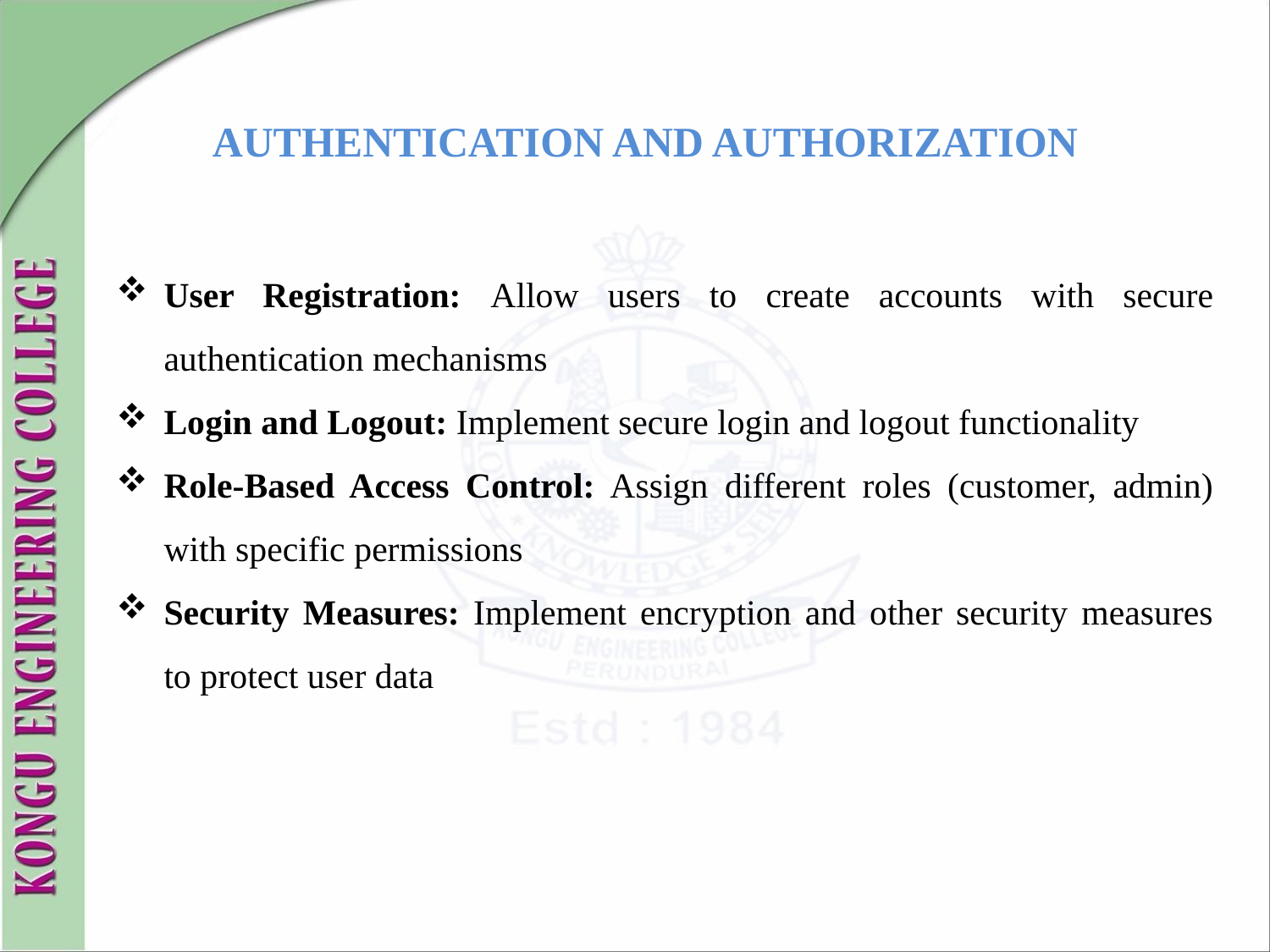

AUTHENTICATION AND AUTHORIZATION

User Registration: Allow users to create accounts with secure authentication mechanisms
Login and Logout: Implement secure login and logout functionality
Role-Based Access Control: Assign different roles (customer, admin) with specific permissions
Security Measures: Implement encryption and other security measures to protect user data